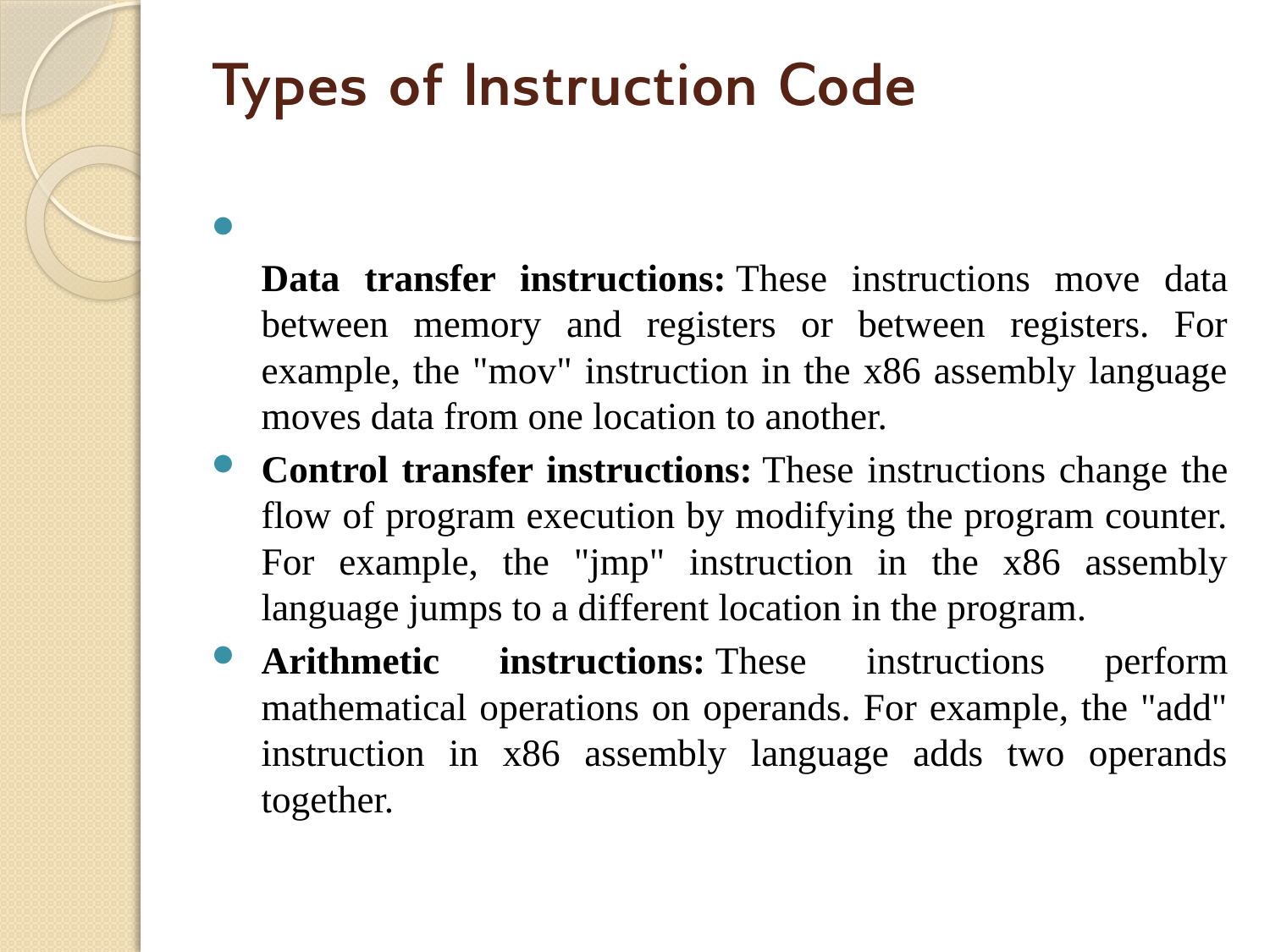

# Types of Instruction Code
Data transfer instructions: These instructions move data between memory and registers or between registers. For example, the "mov" instruction in the x86 assembly language moves data from one location to another.
Control transfer instructions: These instructions change the flow of program execution by modifying the program counter. For example, the "jmp" instruction in the x86 assembly language jumps to a different location in the program.
Arithmetic instructions: These instructions perform mathematical operations on operands. For example, the "add" instruction in x86 assembly language adds two operands together.